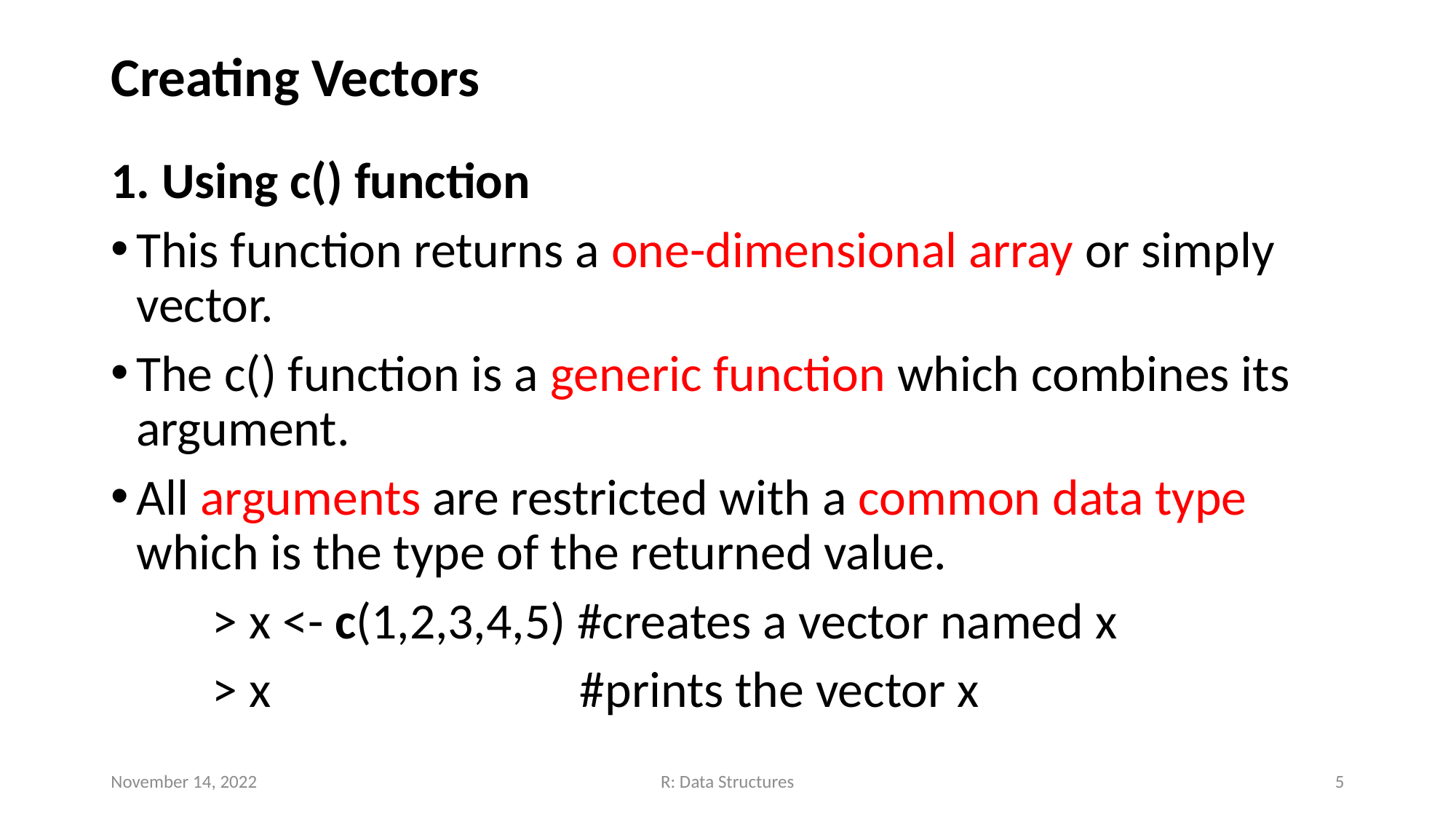

# Creating Vectors
1. Using c() function
This function returns a one-dimensional array or simply vector.
The c() function is a generic function which combines its argument.
All arguments are restricted with a common data type which is the type of the returned value.
	> x <- c(1,2,3,4,5) #creates a vector named x
	> x                           #prints the vector x

November 14, 2022
R: Data Structures
5